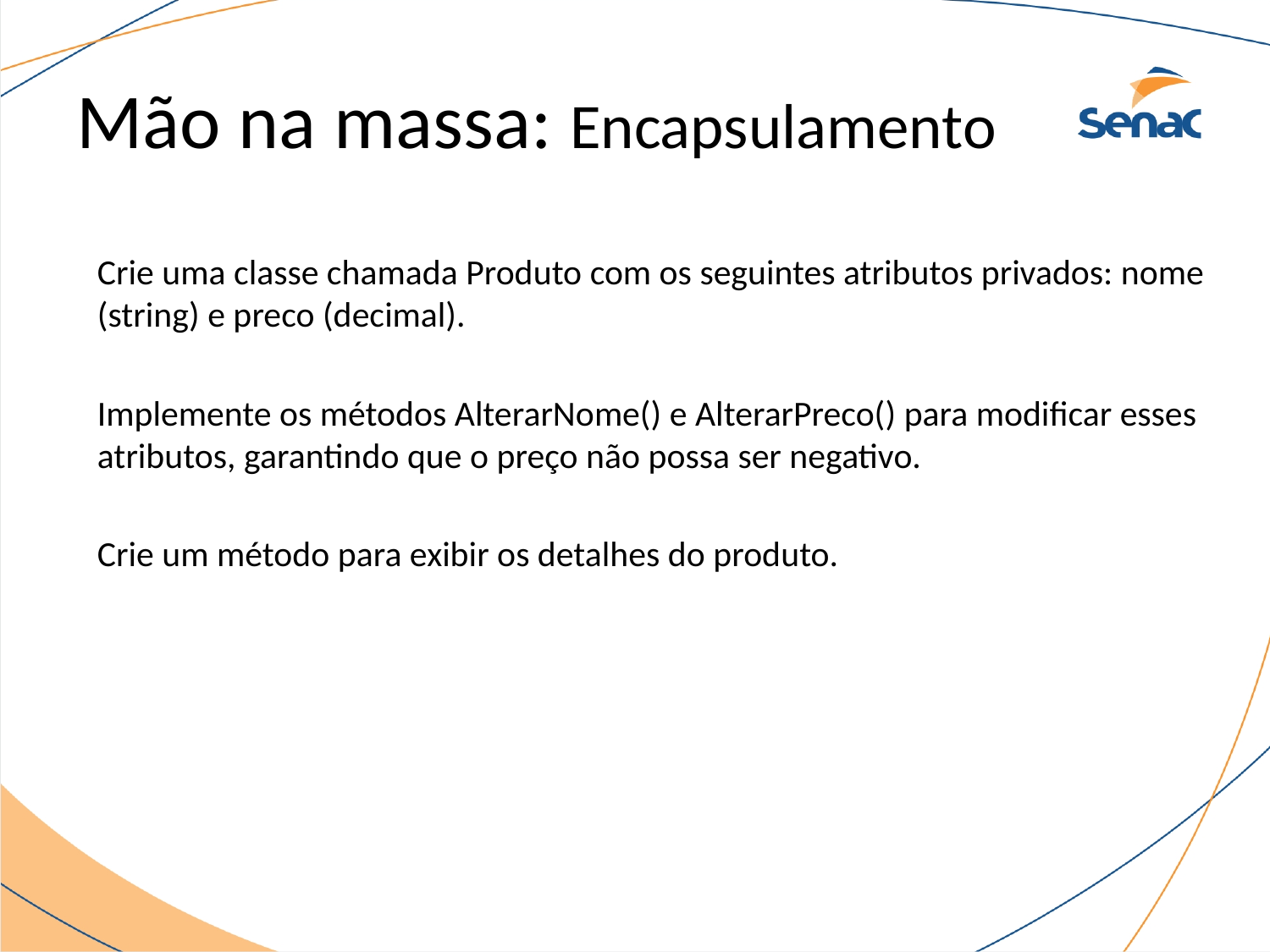

# Mão na massa: Encapsulamento
Crie uma classe chamada Produto com os seguintes atributos privados: nome (string) e preco (decimal).

Implemente os métodos AlterarNome() e AlterarPreco() para modificar esses atributos, garantindo que o preço não possa ser negativo.

Crie um método para exibir os detalhes do produto.